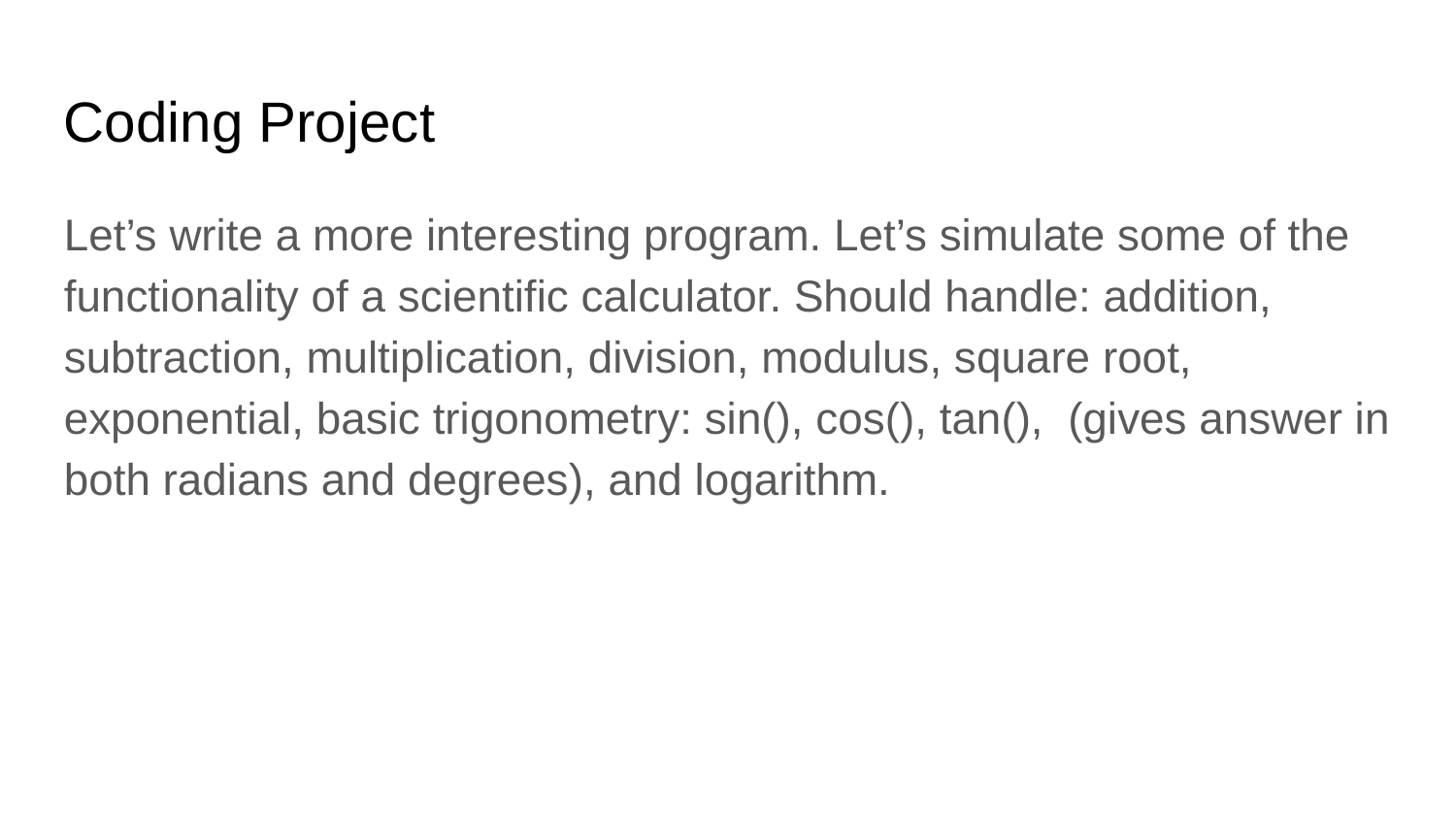

Coding Project
Let’s write a more interesting program. Let’s simulate some of the functionality of a scientific calculator. Should handle: addition, subtraction, multiplication, division, modulus, square root, exponential, basic trigonometry: sin(), cos(), tan(),  (gives answer in both radians and degrees), and logarithm.